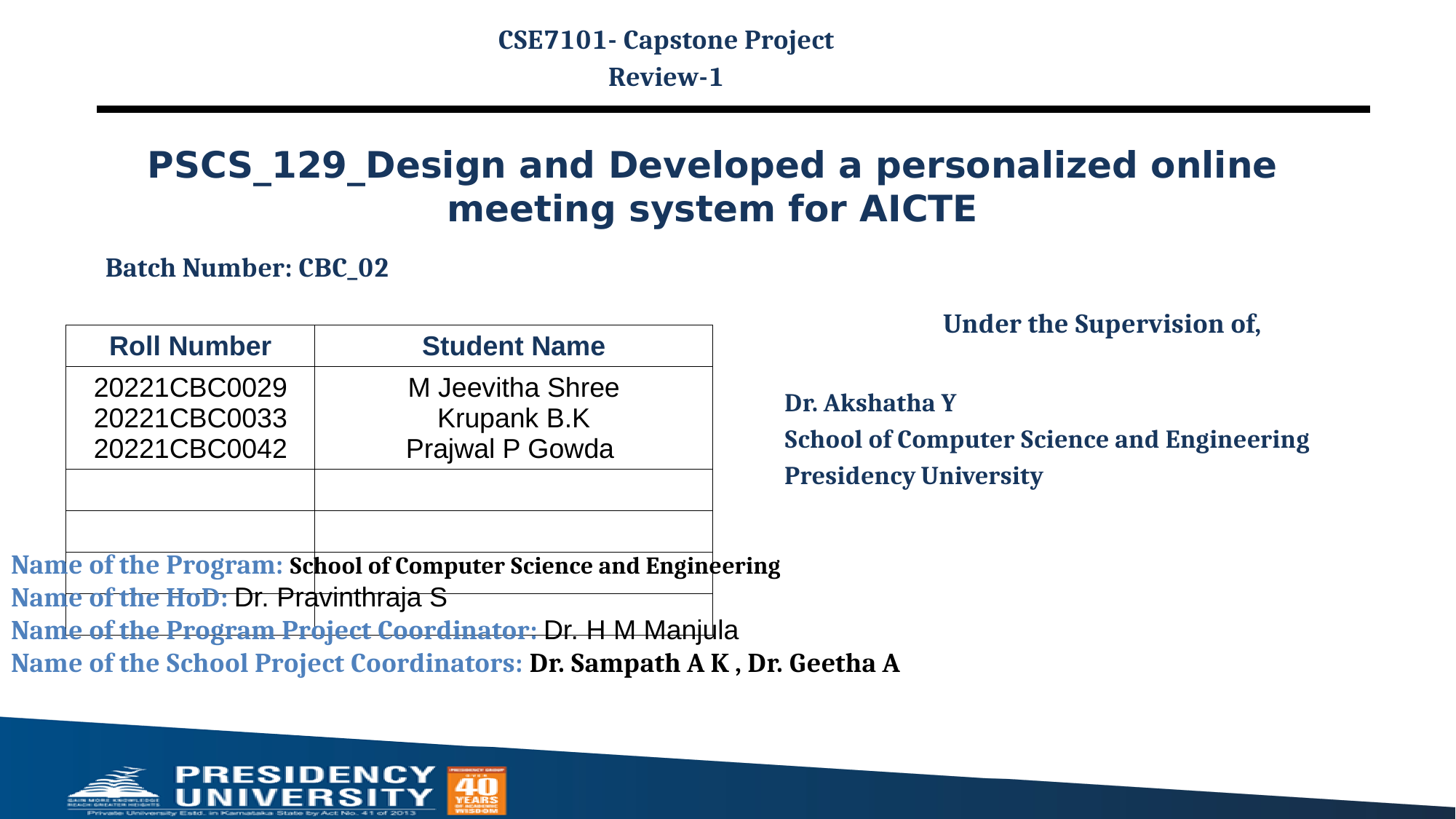

CSE7101- Capstone Project
Review-1
# PSCS_129_Design and Developed a personalized online meeting system for AICTE
Batch Number: CBC_02
Under the Supervision of,

Dr. Akshatha Y
School of Computer Science and Engineering
Presidency University

| Roll Number | Student Name |
| --- | --- |
| 20221CBC0029 20221CBC0033 20221CBC0042 | M Jeevitha Shree Krupank B.K Prajwal P Gowda |
|  |  |
|  |  |
|  |  |
|  |  |
Name of the Program: School of Computer Science and Engineering
Name of the HoD: Dr. Pravinthraja S
Name of the Program Project Coordinator: Dr. H M Manjula
Name of the School Project Coordinators: Dr. Sampath A K , Dr. Geetha A